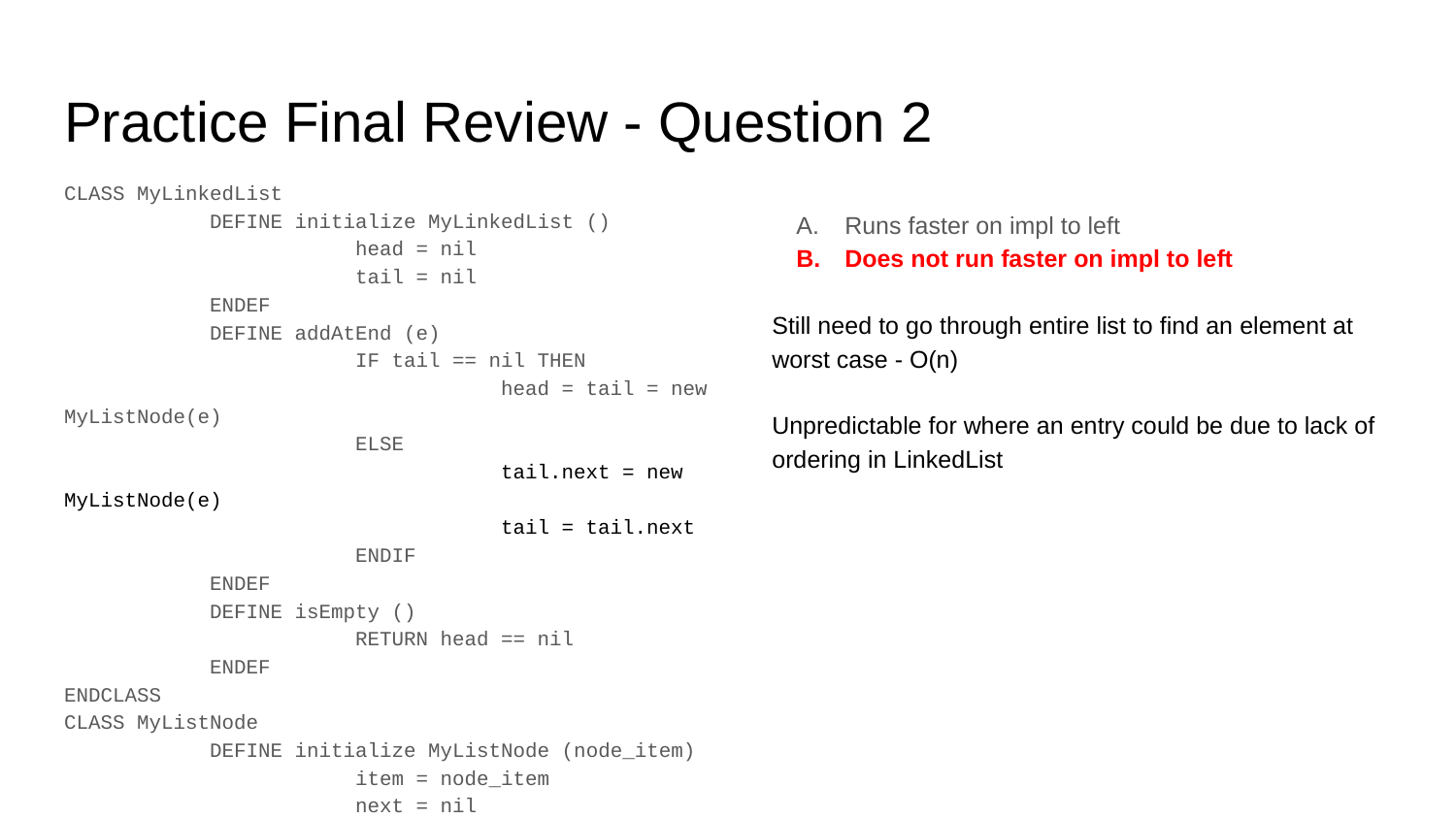

# Practice Final Review - Question 2
CLASS MyLinkedList
	DEFINE initialize MyLinkedList ()
		head = nil
		tail = nil
	ENDEF
	DEFINE addAtEnd (e)
		IF tail == nil THEN
			head = tail = new MyListNode(e)
		ELSE
			tail.next = new MyListNode(e)
			tail = tail.next
		ENDIF
	ENDEF
	DEFINE isEmpty ()
		RETURN head == nil
	ENDEF
ENDCLASS
CLASS MyListNode
	DEFINE initialize MyListNode (node_item)
		item = node_item
		next = nil
	ENDEF
ENDCLASS

Runs faster on impl to left
Does not run faster on impl to left

Still need to go through entire list to find an element at worst case - O(n)

Unpredictable for where an entry could be due to lack of ordering in LinkedList